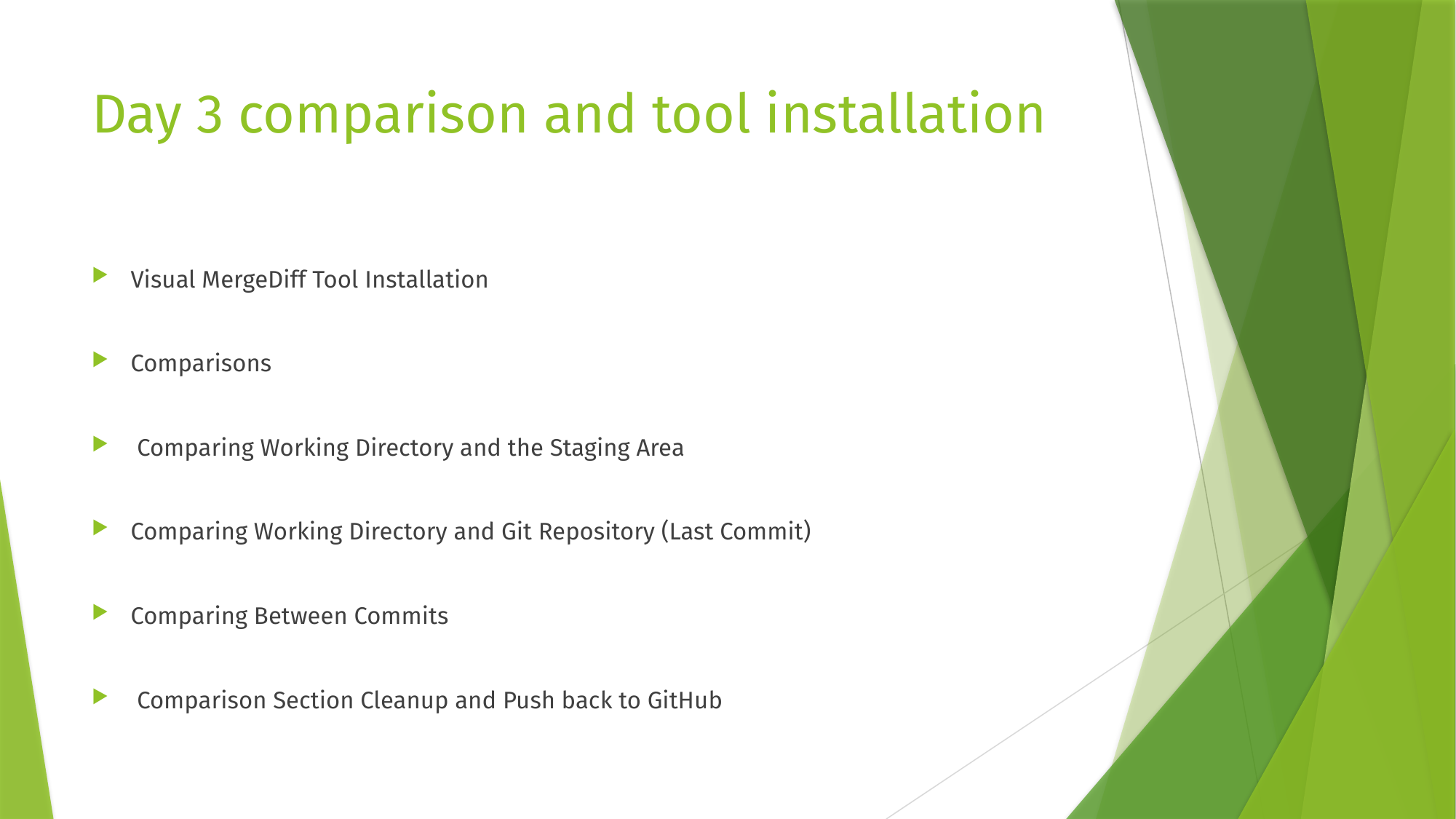

# Day 3 comparison and tool installation
Visual MergeDiff Tool Installation

Comparisons

 Comparing Working Directory and the Staging Area

Comparing Working Directory and Git Repository (Last Commit)

Comparing Between Commits

 Comparison Section Cleanup and Push back to GitHub